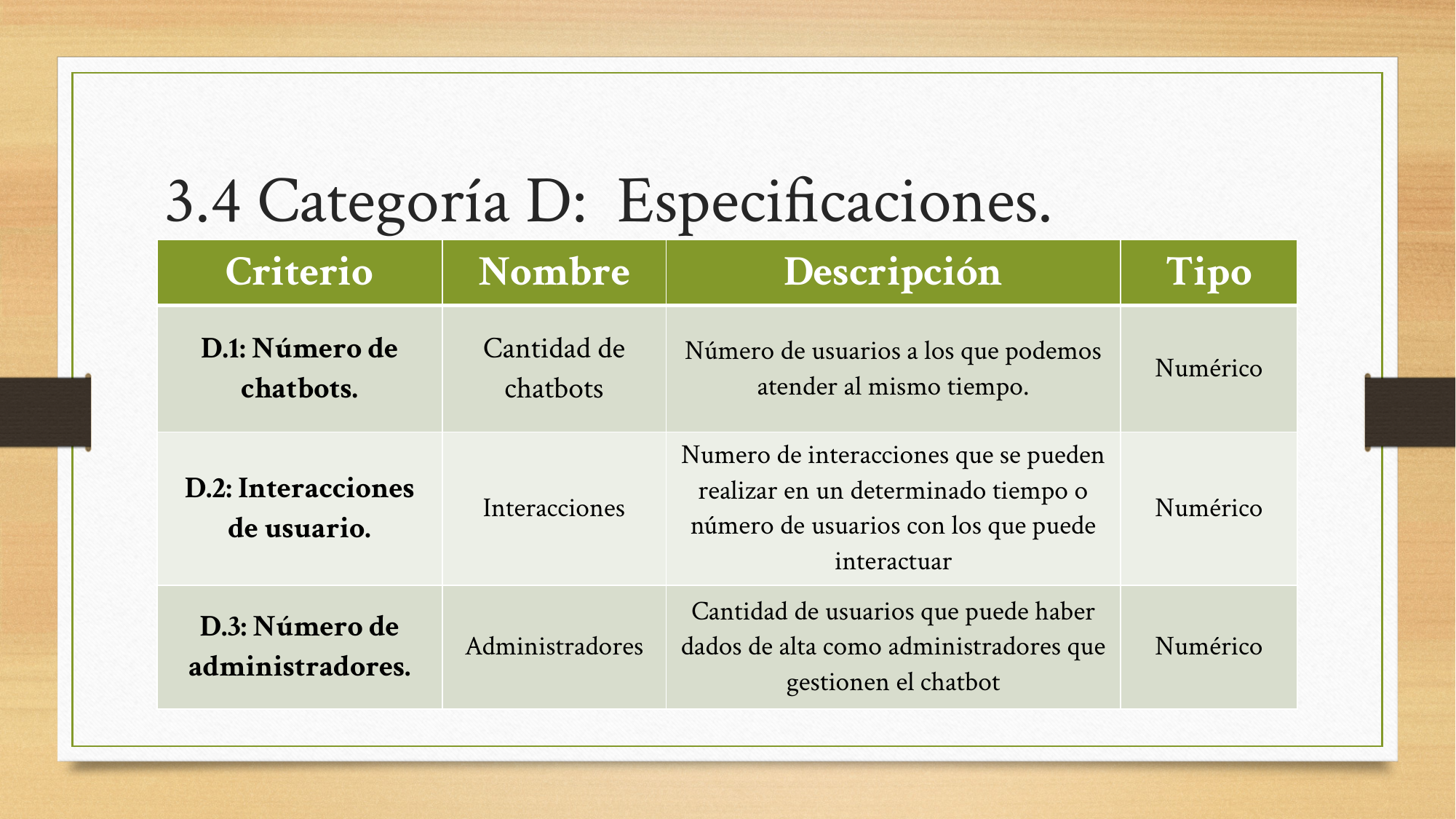

# 3.4 Categoría D:  Especificaciones.
| Criterio | Nombre | Descripción | Tipo |
| --- | --- | --- | --- |
| D.1: Número de chatbots. | Cantidad de chatbots | Número de usuarios a los que podemos atender al mismo tiempo. | Numérico |
| D.2: Interacciones de usuario. | Interacciones | Numero de interacciones que se pueden realizar en un determinado tiempo o número de usuarios con los que puede interactuar | Numérico |
| D.3: Número de administradores. | Administradores | Cantidad de usuarios que puede haber dados de alta como administradores que gestionen el chatbot | Numérico |